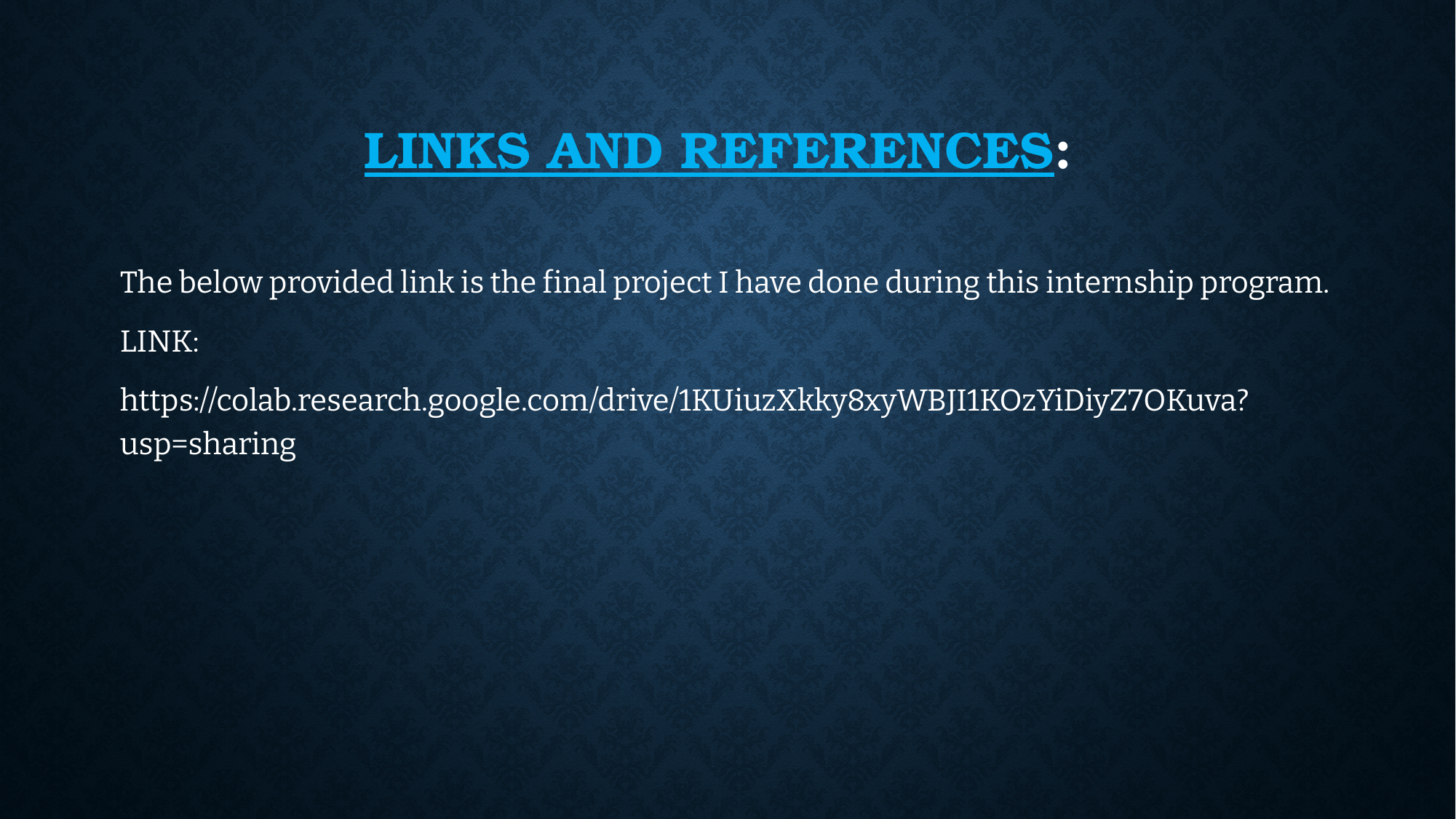

# Links and References:
The below provided link is the final project I have done during this internship program.
LINK:
https://colab.research.google.com/drive/1KUiuzXkky8xyWBJI1KOzYiDiyZ7OKuva?usp=sharing